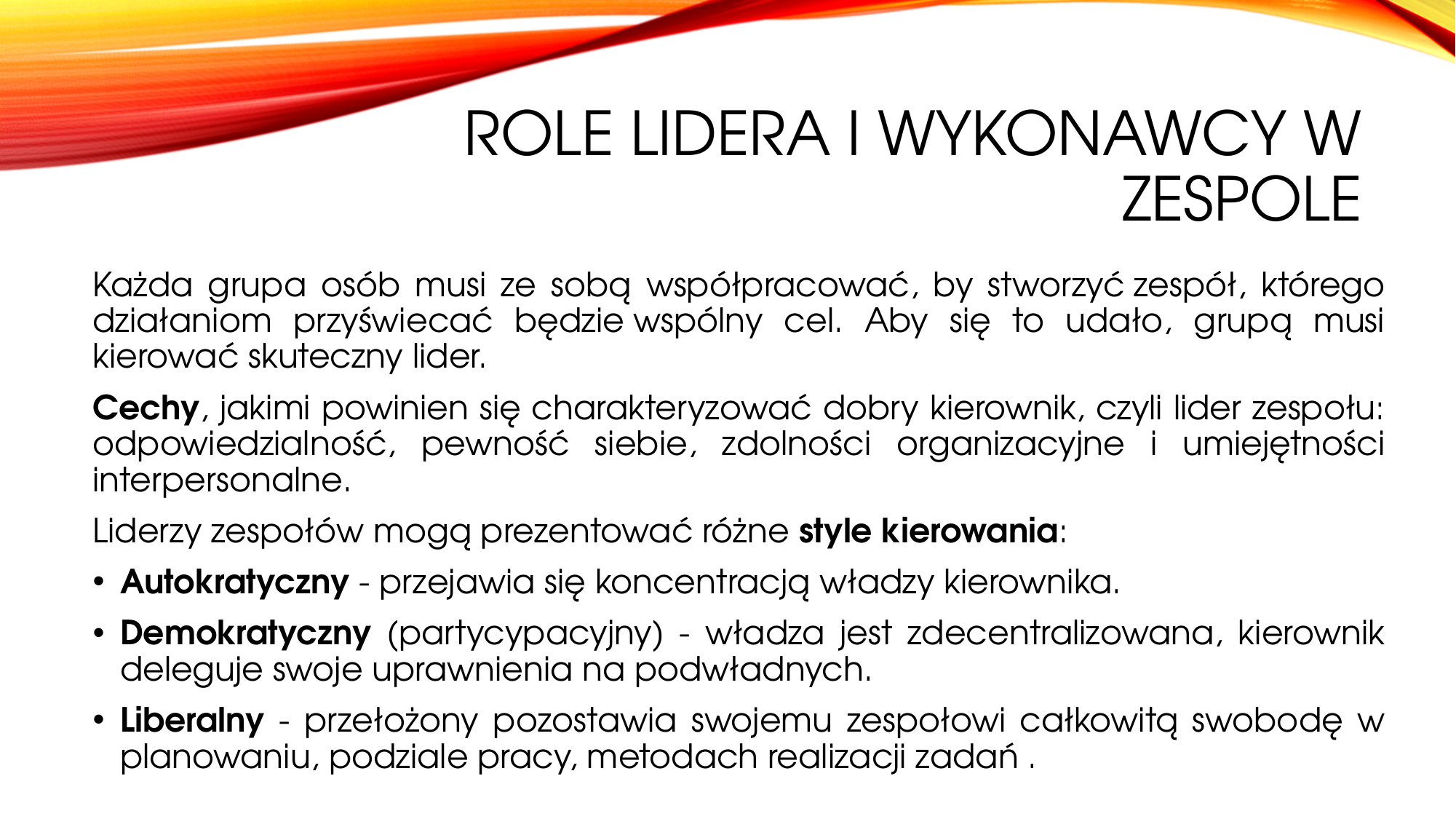

# ROLE LIDERA I WYKONAWCY W ZESPOLE
Każda grupa osób musi ze sobą współpracować, by stworzyć zespół, którego działaniom przyświecać będzie wspólny cel. Aby się to udało, grupą musi kierować skuteczny lider.
Cechy, jakimi powinien się charakteryzować dobry kierownik, czyli lider zespołu: odpowiedzialność, pewność siebie, zdolności organizacyjne i umiejętności interpersonalne.
Liderzy zespołów mogą prezentować różne style kierowania:
Autokratyczny - przejawia się koncentracją władzy kierownika.
Demokratyczny (partycypacyjny) - władza jest zdecentralizowana, kierownik deleguje swoje uprawnienia na podwładnych.
Liberalny - przełożony pozostawia swojemu zespołowi całkowitą swobodę w planowaniu, podziale pracy, metodach realizacji zadań .